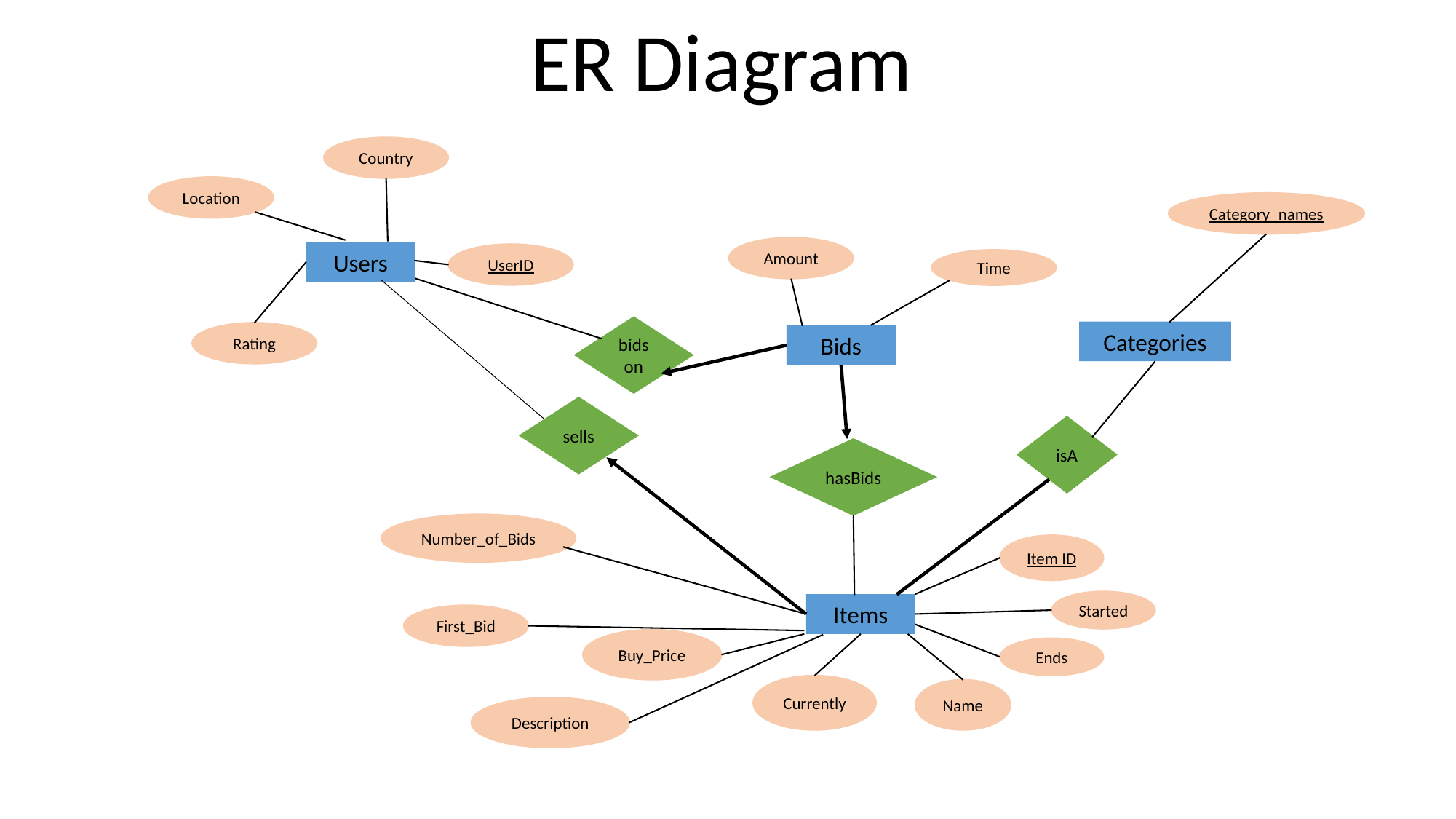

ER Diagram
Country
Location
Category_names
Amount
Users
UserID
Time
bidson
Categories
Rating
Bids
sells
isA
hasBids
Number_of_Bids
Item ID
Started
Items
First_Bid
Buy_Price
Ends
Currently
Name
Description